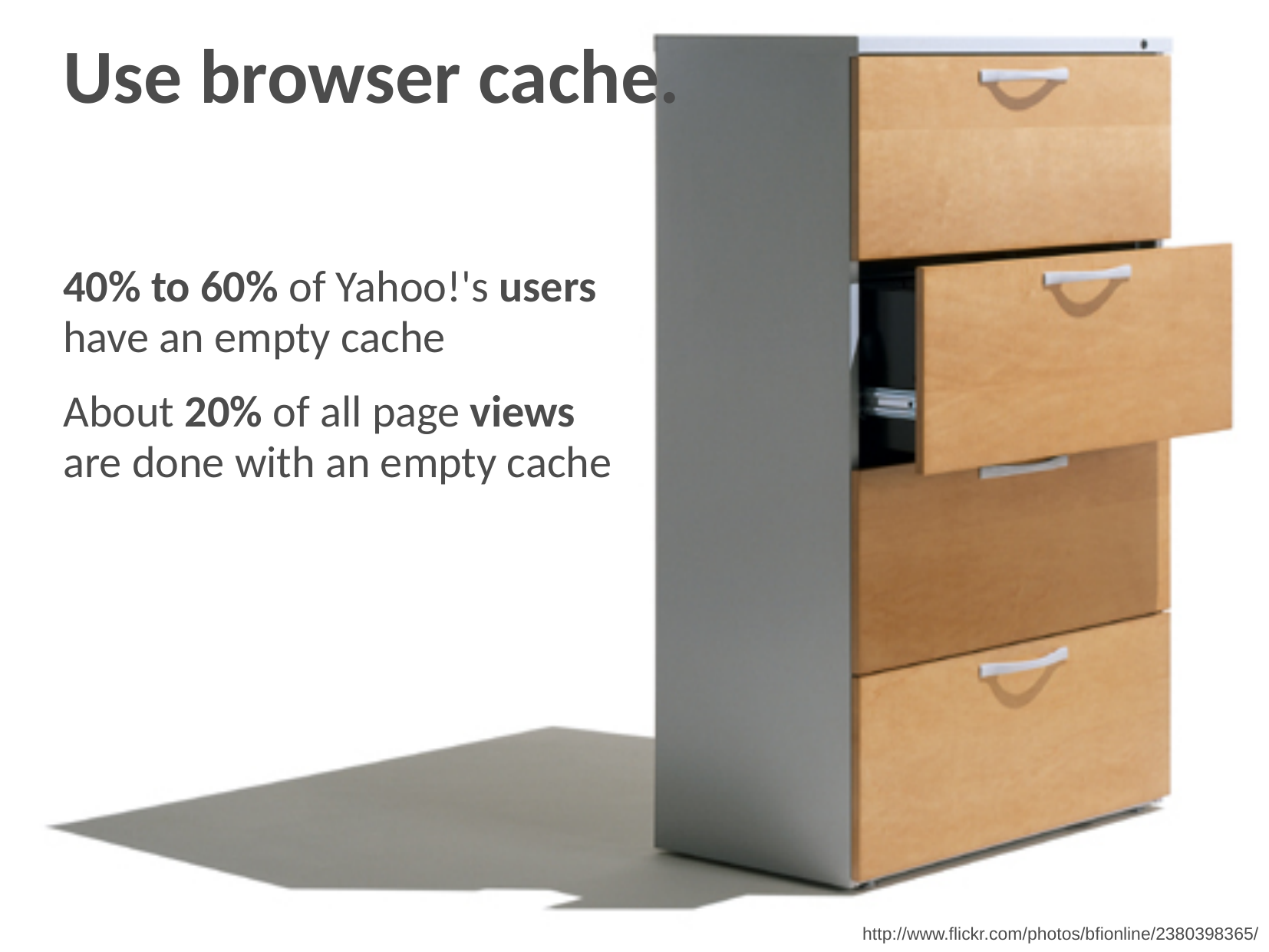

# Use browser cache.
40% to 60% of Yahoo!'s users have an empty cache
About 20% of all page views are done with an empty cache
http://www.flickr.com/photos/bfionline/2380398365/